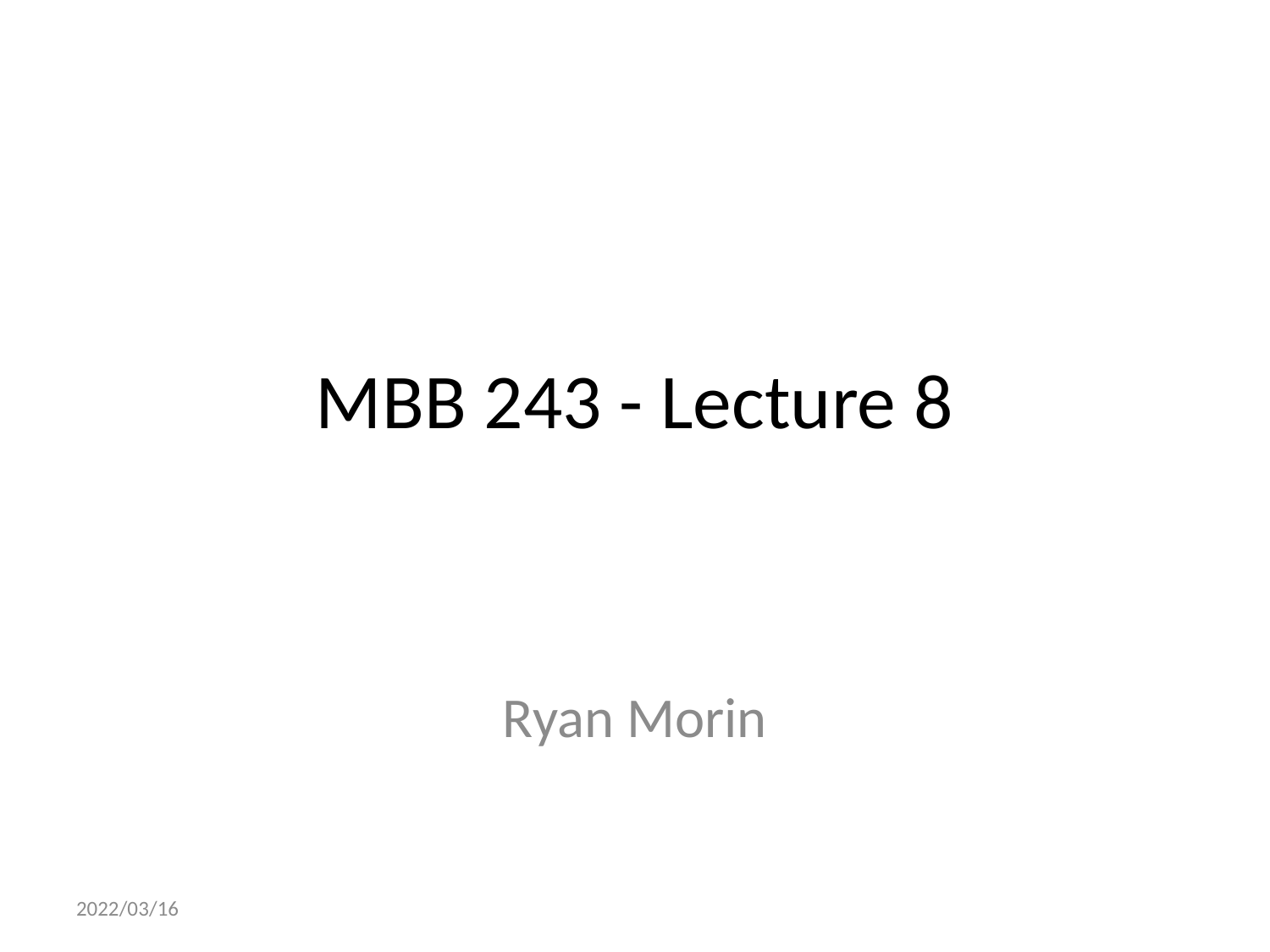

# MBB 243 - Lecture 8
Ryan Morin
2022/03/16